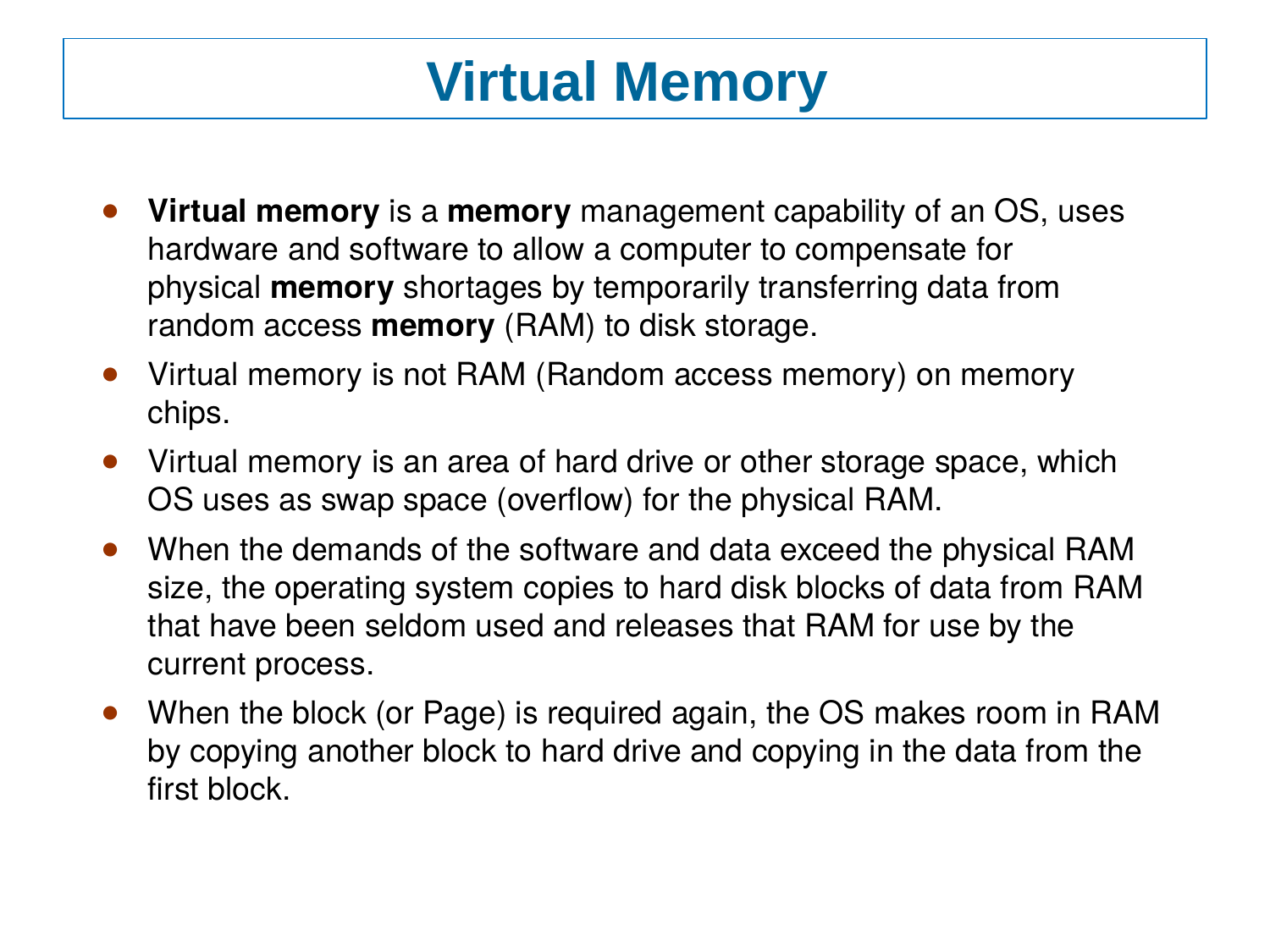

# Virtual Memory
Virtual memory is a memory management capability of an OS, uses hardware and software to allow a computer to compensate for physical memory shortages by temporarily transferring data from random access memory (RAM) to disk storage.
Virtual memory is not RAM (Random access memory) on memory chips.
Virtual memory is an area of hard drive or other storage space, which OS uses as swap space (overflow) for the physical RAM.
When the demands of the software and data exceed the physical RAM size, the operating system copies to hard disk blocks of data from RAM that have been seldom used and releases that RAM for use by the current process.
When the block (or Page) is required again, the OS makes room in RAM by copying another block to hard drive and copying in the data from the first block.